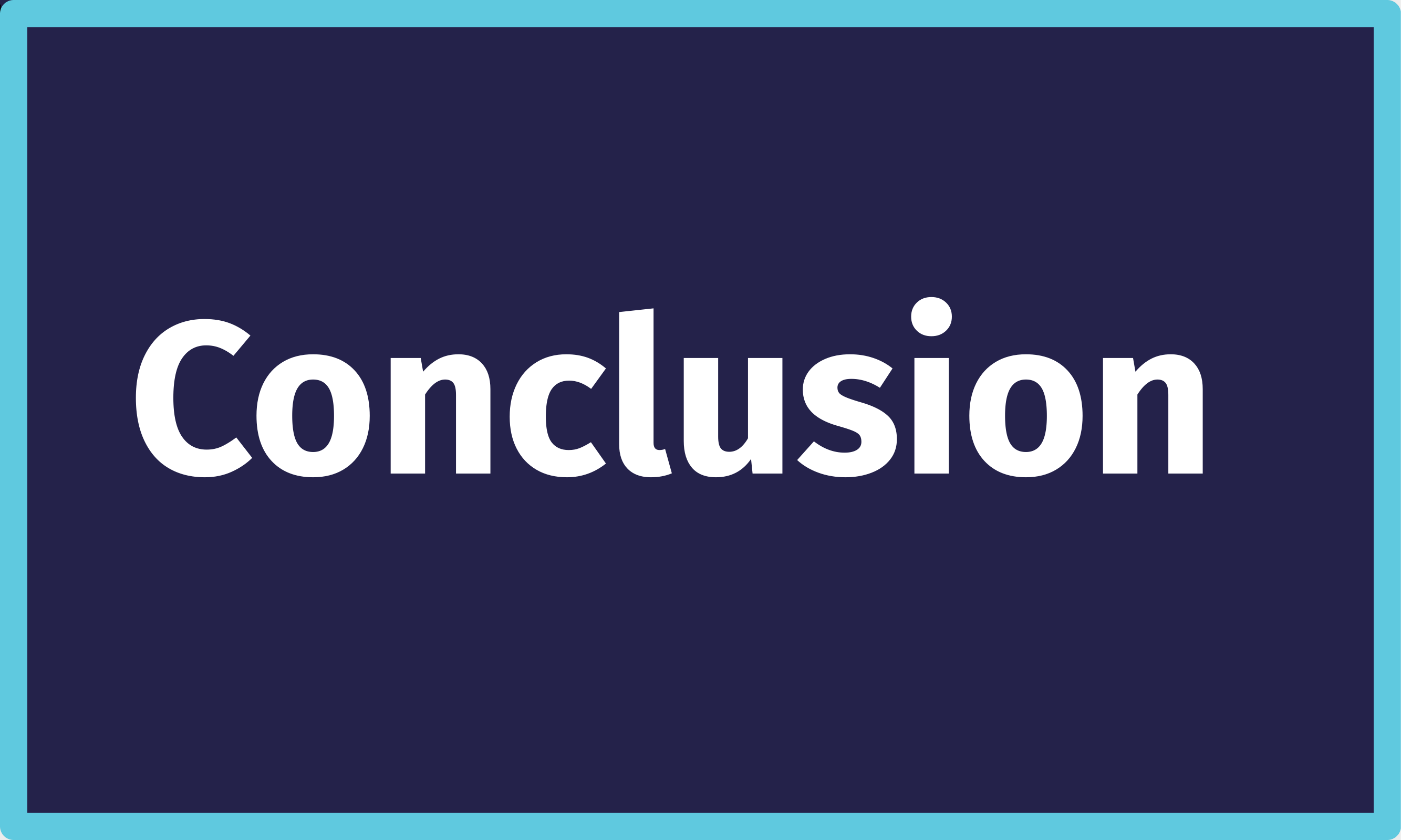

Корм в mini гранулах для молоди и мелких рыб «Mini Granules» (100 мл)

Conclusion